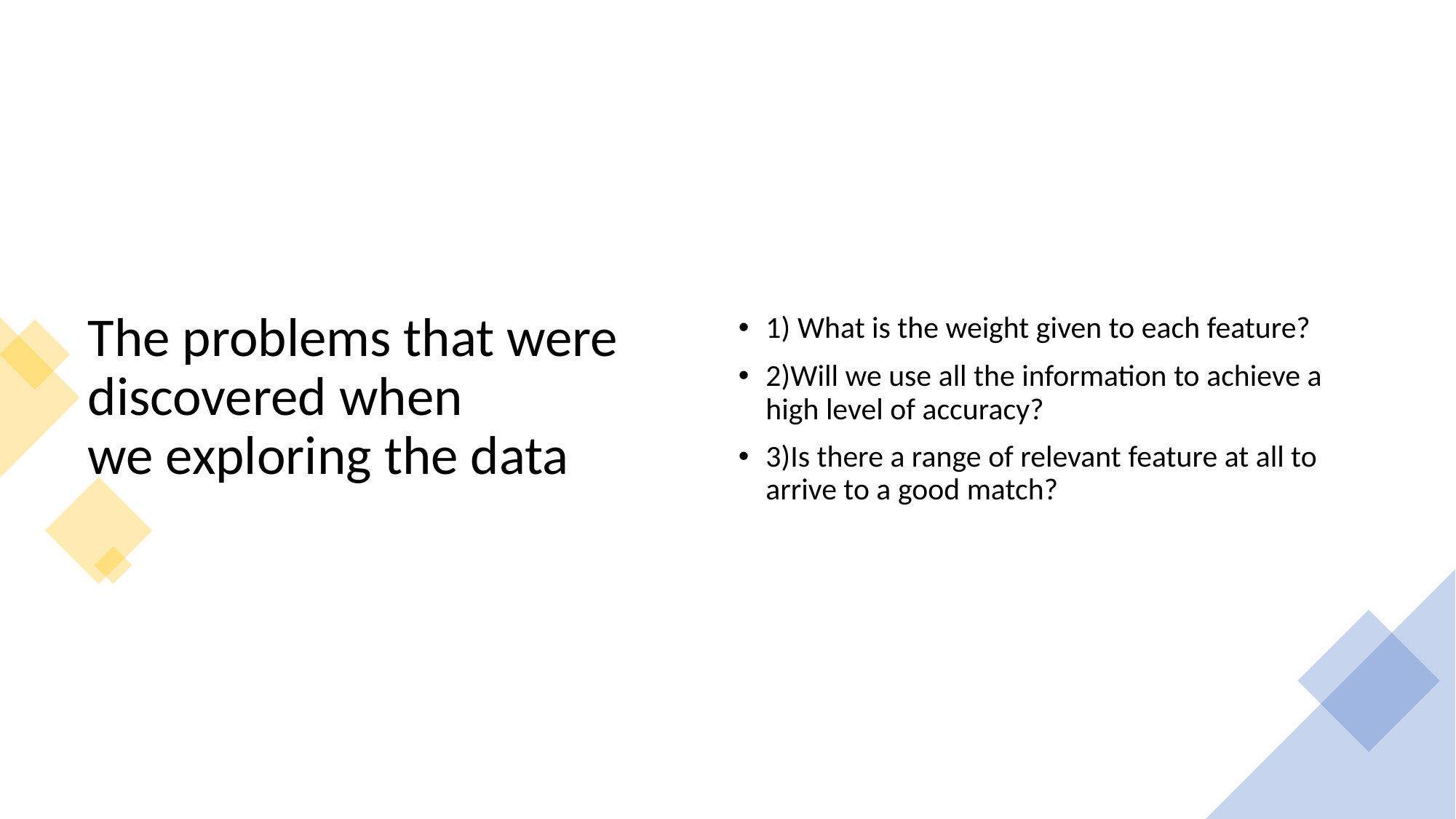

# The problems that were discovered when we exploring the data
1) What is the weight given to each feature?
2)Will we use all the information to achieve a high level of accuracy?
3)Is there a range of relevant feature at all to arrive to a good match?